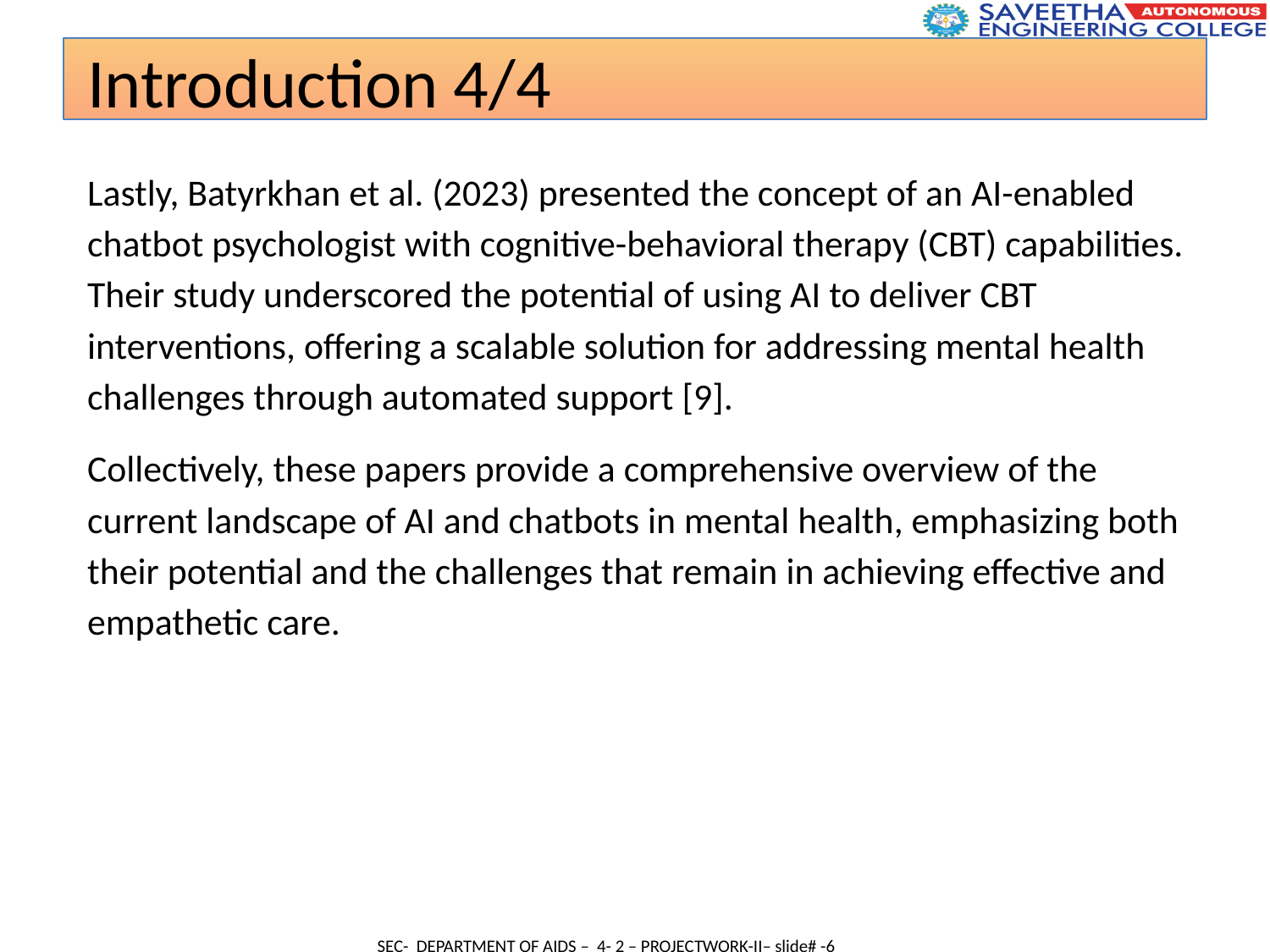

Introduction 4/4
Lastly, Batyrkhan et al. (2023) presented the concept of an AI-enabled chatbot psychologist with cognitive-behavioral therapy (CBT) capabilities. Their study underscored the potential of using AI to deliver CBT interventions, offering a scalable solution for addressing mental health challenges through automated support [9].
Collectively, these papers provide a comprehensive overview of the current landscape of AI and chatbots in mental health, emphasizing both their potential and the challenges that remain in achieving effective and empathetic care.